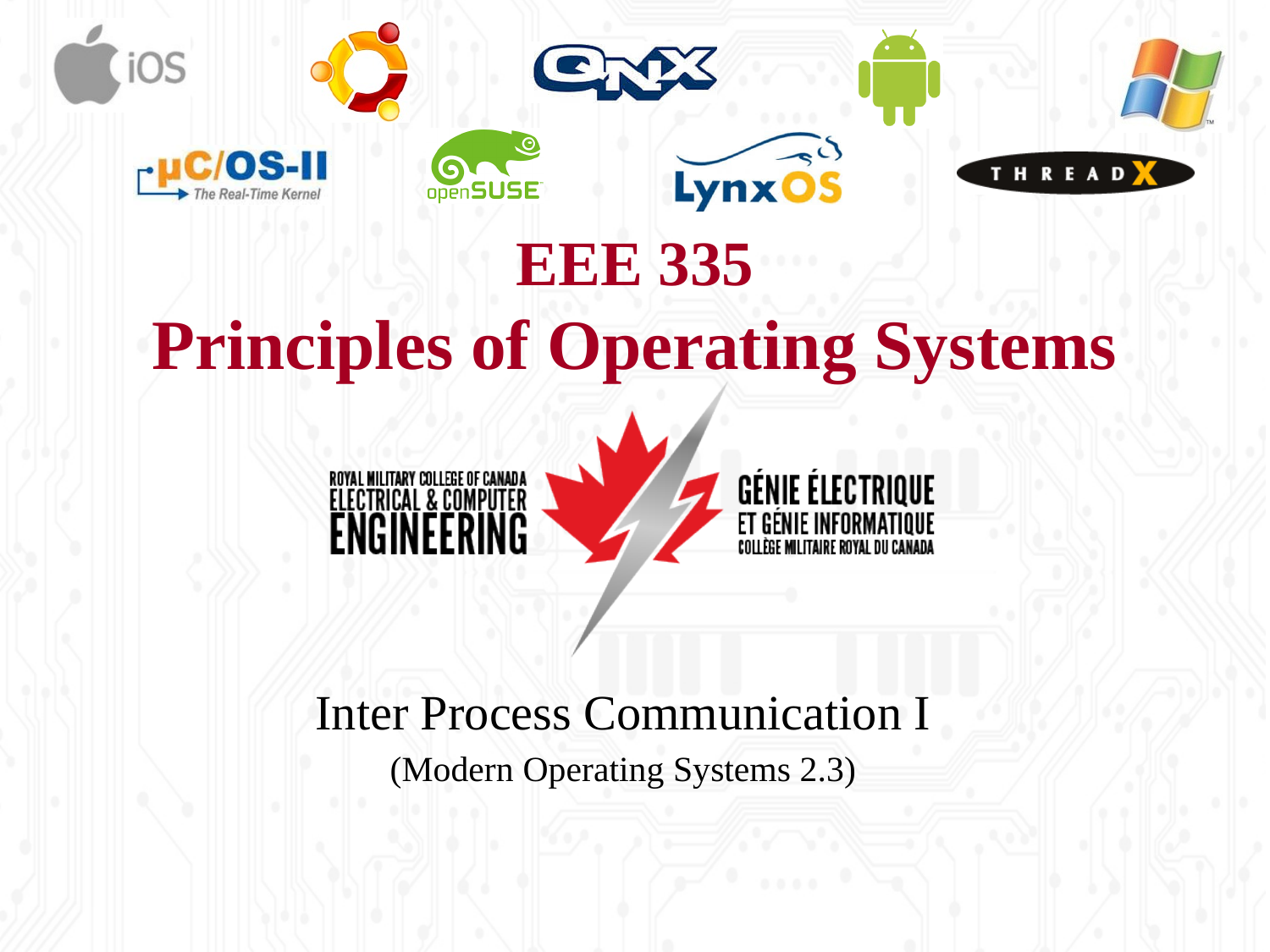

# EEE 335 Principles of Operating Systems
Inter Process Communication I
(Modern Operating Systems 2.3)